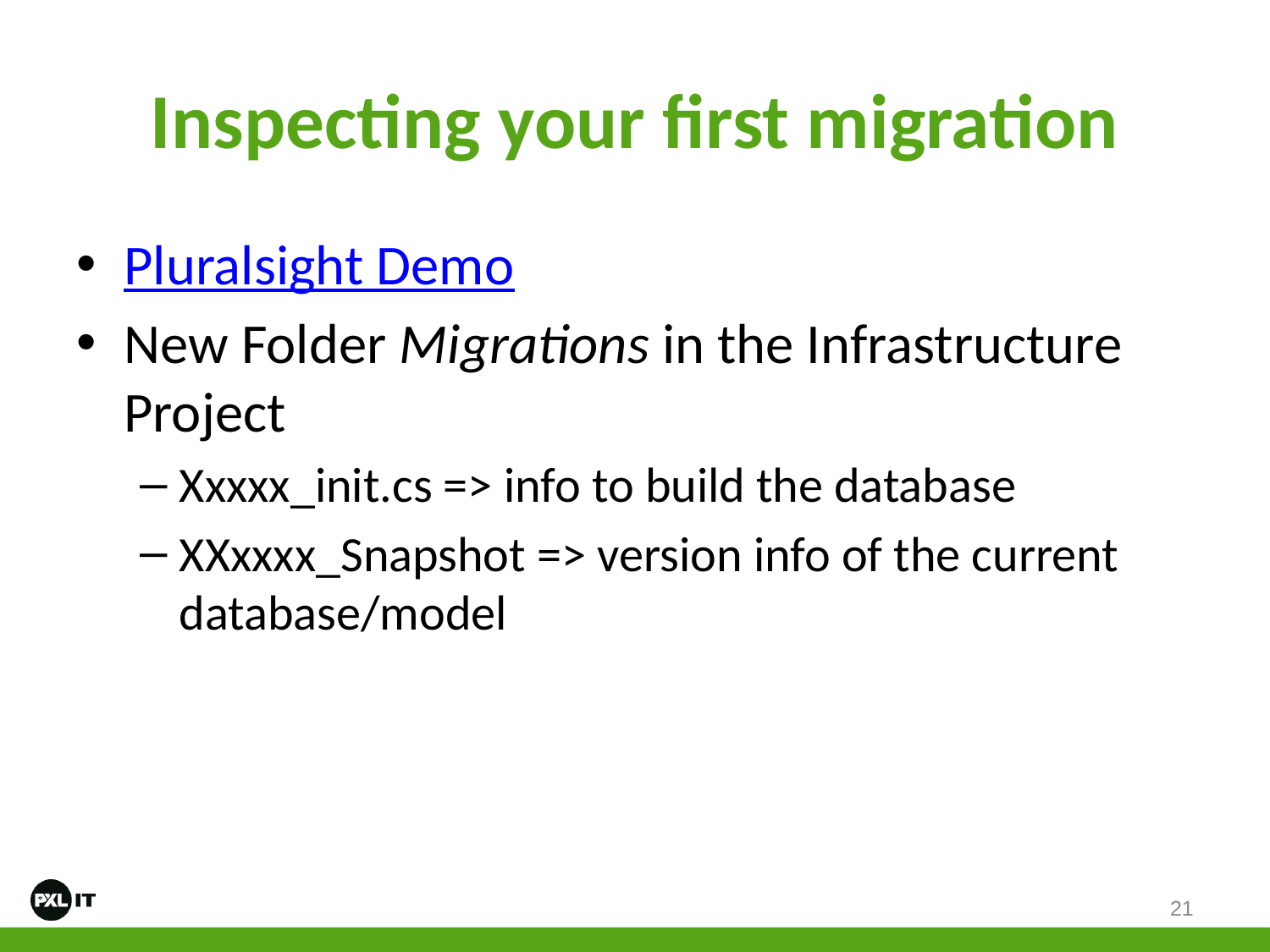

# Inspecting your first migration
Pluralsight Demo
New Folder Migrations in the Infrastructure Project
Xxxxx_init.cs => info to build the database
XXxxxx_Snapshot => version info of the current database/model
21